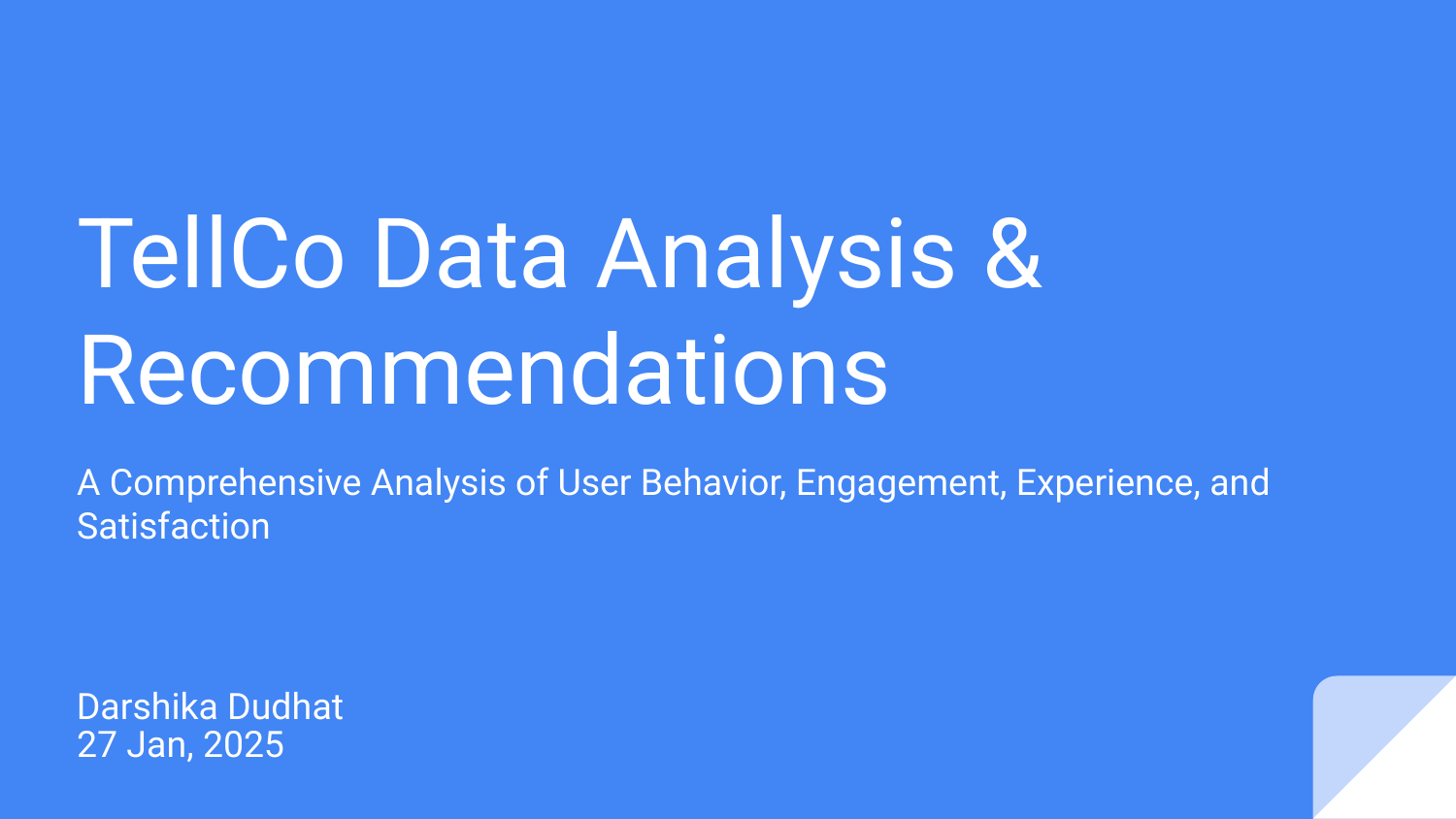

# TellCo Data Analysis & Recommendations
A Comprehensive Analysis of User Behavior, Engagement, Experience, and Satisfaction
Darshika Dudhat
27 Jan, 2025